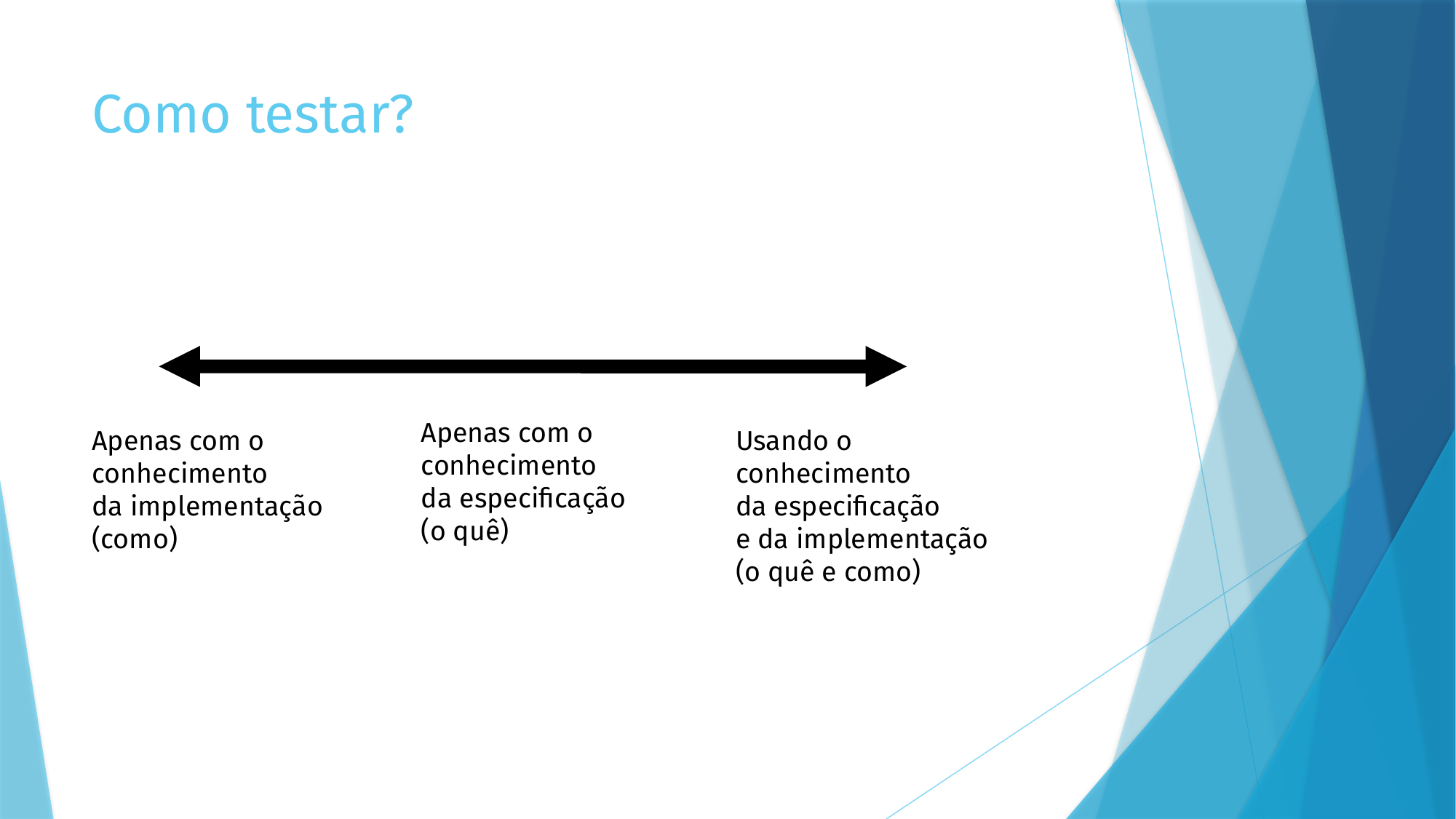

# Como testar?

Apenas com o
conhecimento
da especificação
(o quê)
Apenas com o
conhecimento
da implementação
(como)
Usando o
conhecimento
da especificação
e da implementação
(o quê e como)